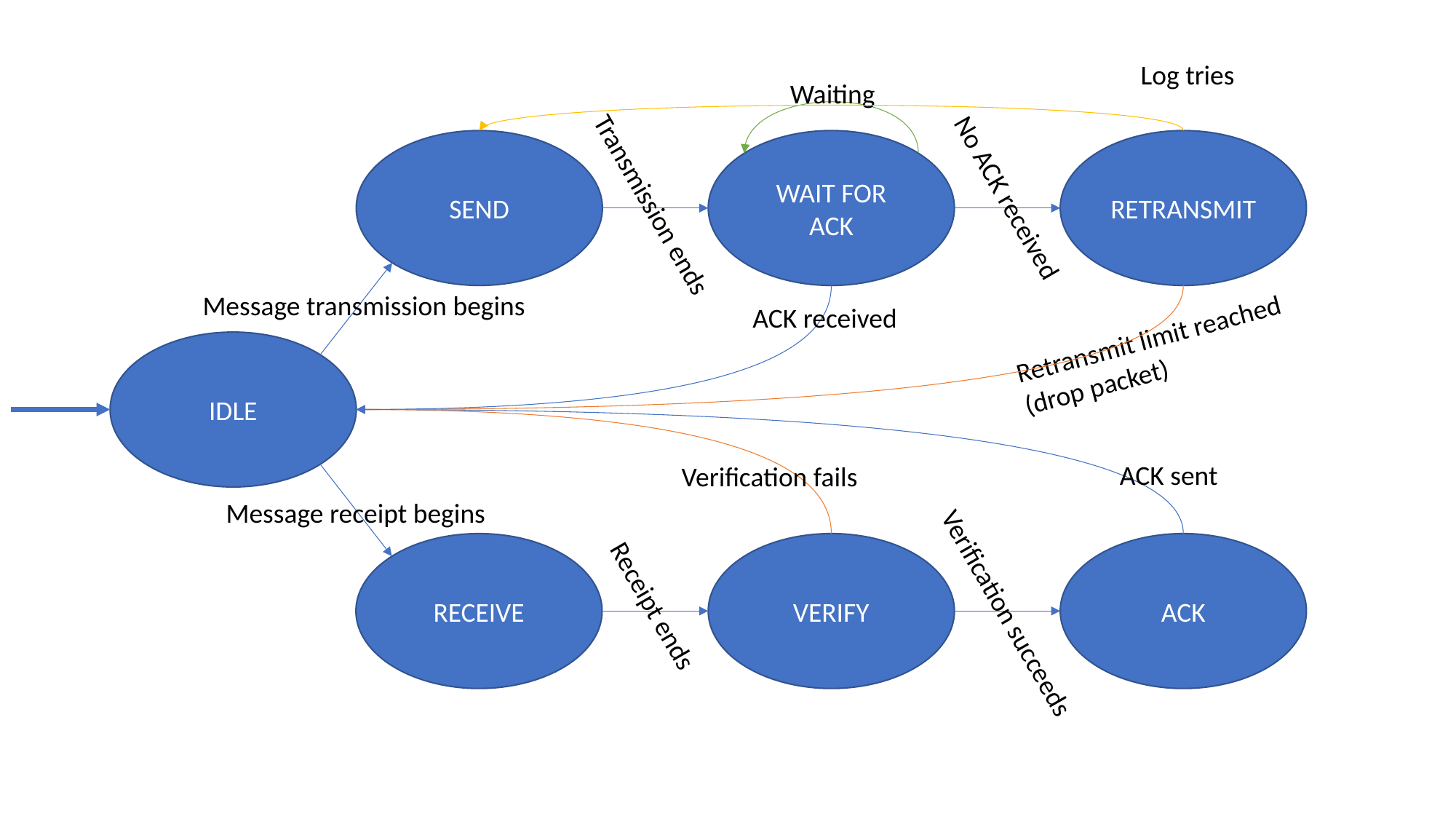

Log tries
Waiting

SEND
WAIT FOR ACK
RETRANSMIT

No ACK received

Transmission ends

Message transmission begins

ACK received

Retransmit limit reached
(drop packet)

IDLE

ACK sent
Verification fails
Message receipt begins
RECEIVE
VERIFY
ACK
Receipt ends
Verification succeeds